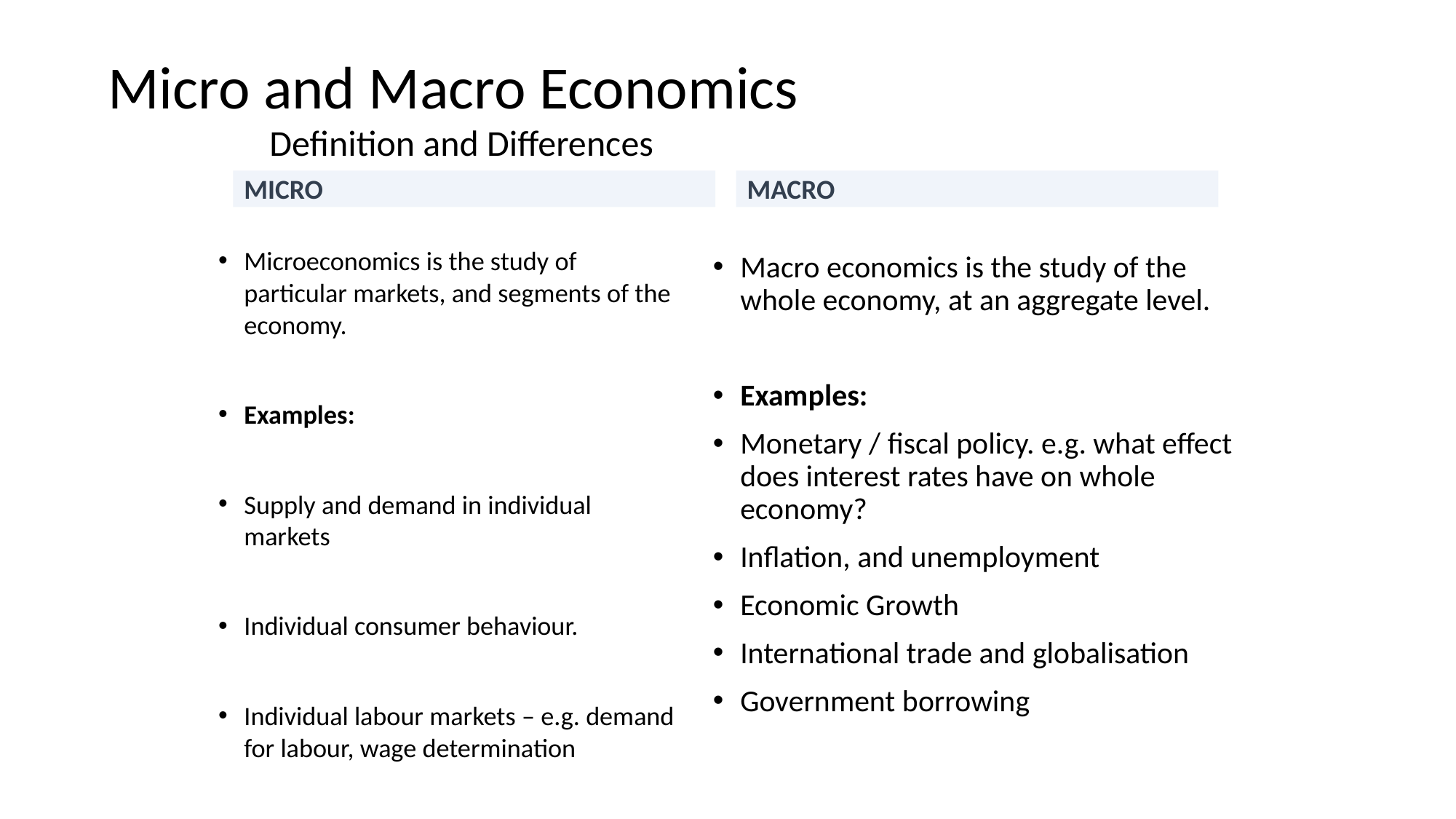

# Micro and Macro Economics
Definition and Differences
MICRO
MACRO
Microeconomics is the study of particular markets, and segments of the economy.

Examples:

Supply and demand in individual markets

Individual consumer behaviour.

Individual labour markets – e.g. demand for labour, wage determination

Macro economics is the study of the whole economy, at an aggregate level.

Examples:
Monetary / fiscal policy. e.g. what effect does interest rates have on whole economy?
Inflation, and unemployment
Economic Growth
International trade and globalisation
Government borrowing